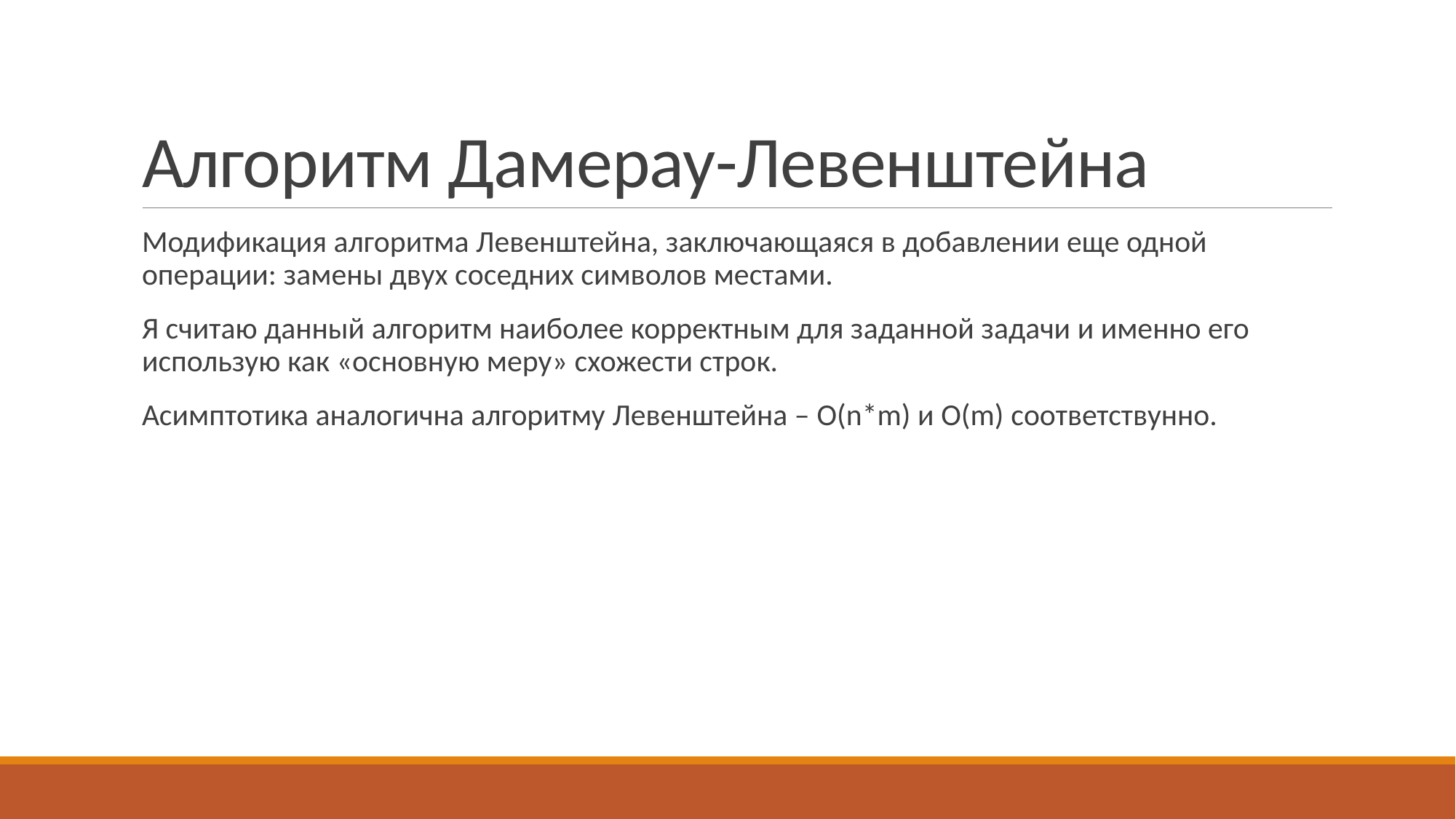

# Алгоритм Дамерау-Левенштейна
Модификация алгоритма Левенштейна, заключающаяся в добавлении еще одной операции: замены двух соседних символов местами.
Я считаю данный алгоритм наиболее корректным для заданной задачи и именно его использую как «основную меру» схожести строк.
Асимптотика аналогична алгоритму Левенштейна – O(n*m) и O(m) соответствунно.